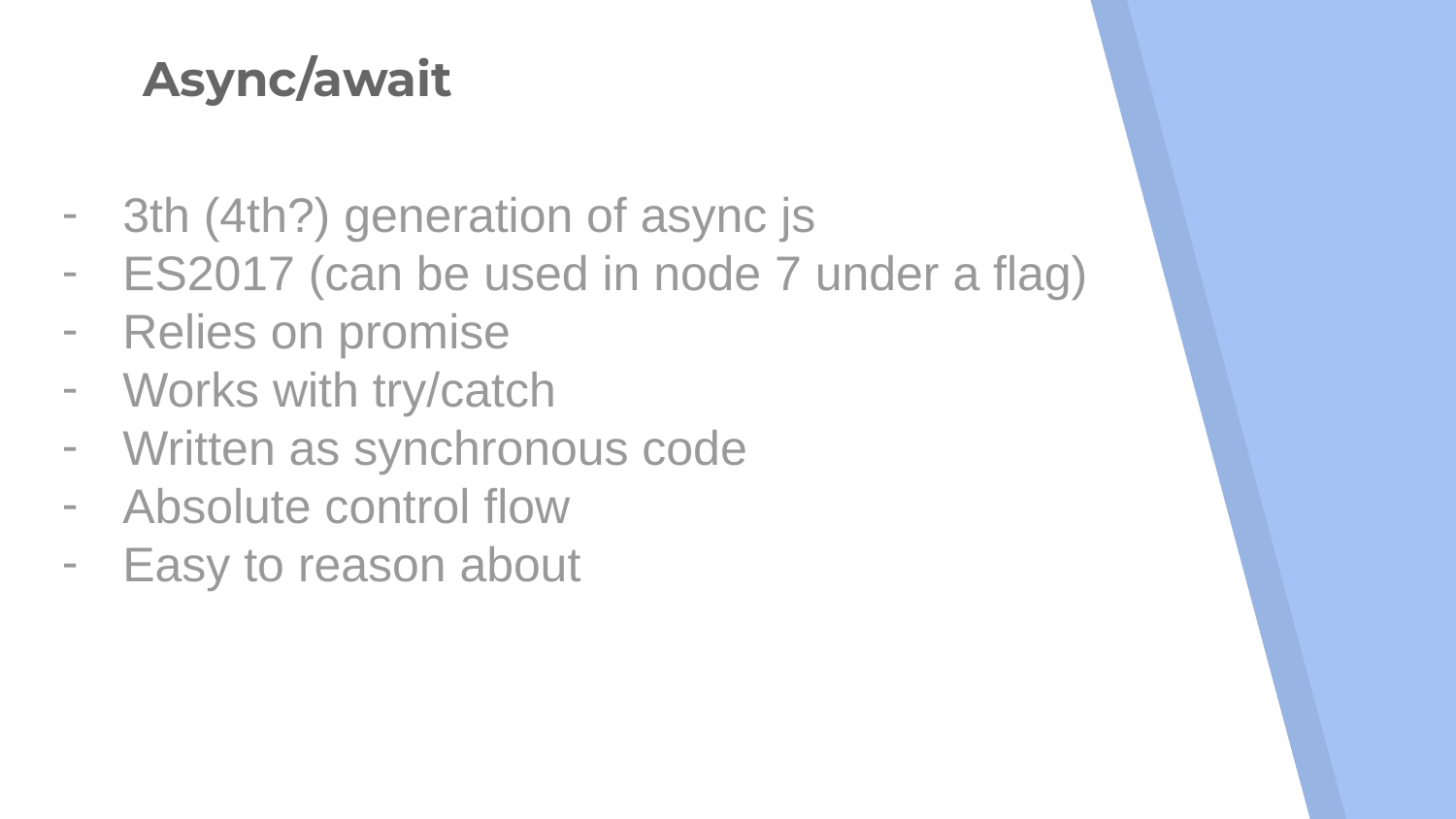

# Async/await
3th (4th?) generation of async js
ES2017 (can be used in node 7 under a flag)
Relies on promise
Works with try/catch
Written as synchronous code
Absolute control flow
Easy to reason about